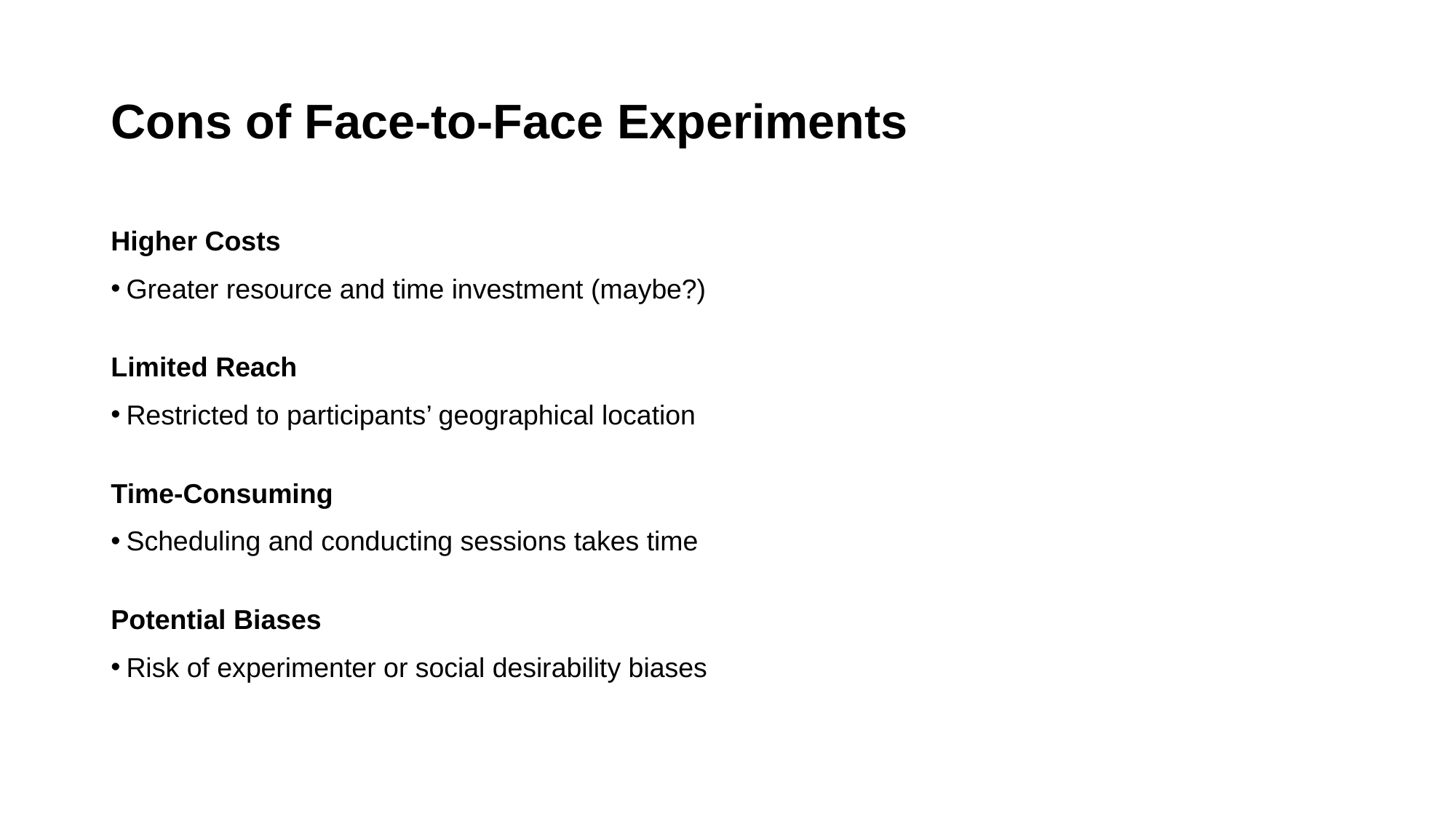

# Cons of Face-to-Face Experiments
Higher Costs
Greater resource and time investment (maybe?)
Limited Reach
Restricted to participants’ geographical location
Time-Consuming
Scheduling and conducting sessions takes time
Potential Biases
Risk of experimenter or social desirability biases